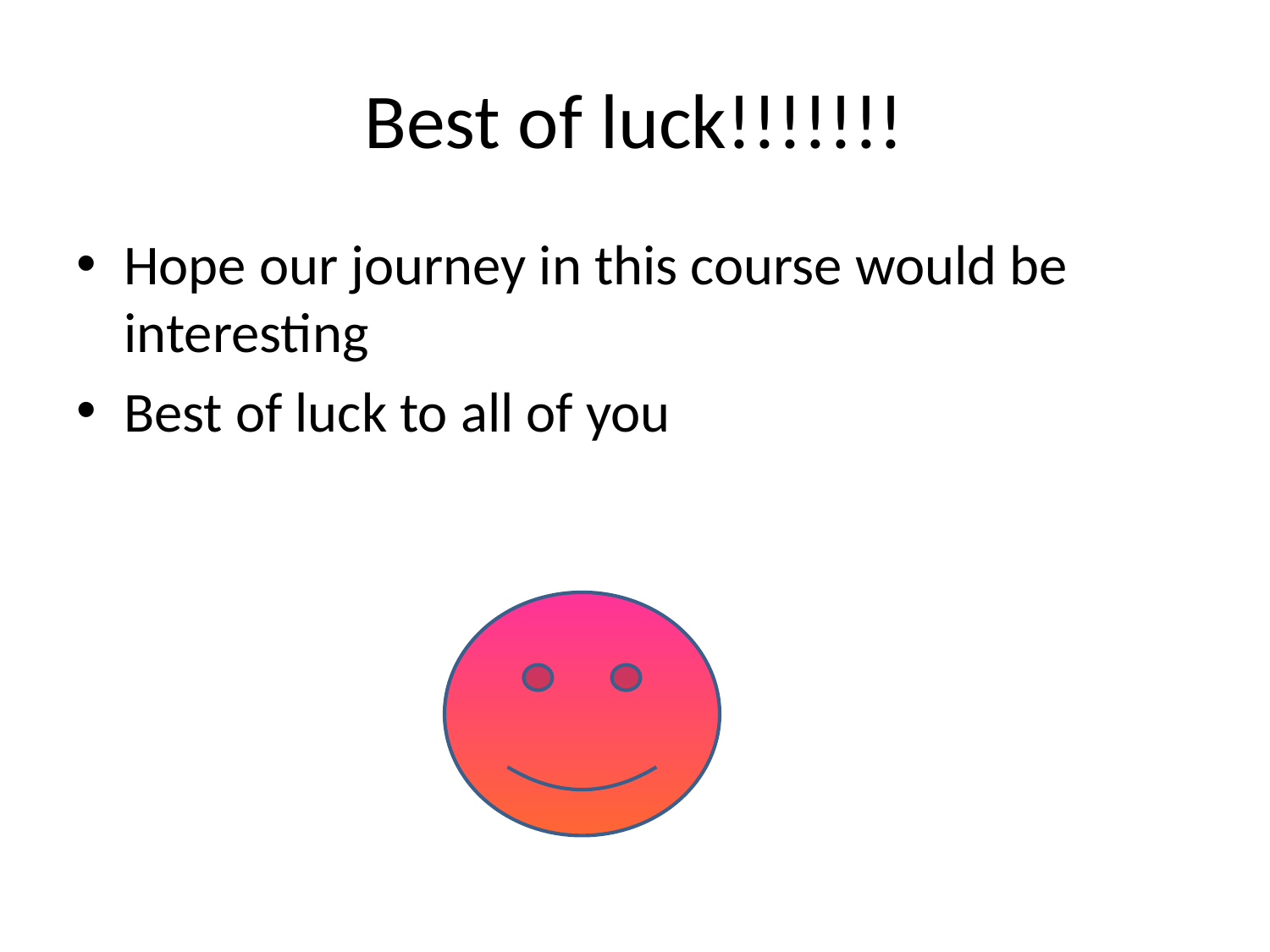

# Best of luck!!!!!!!
Hope our journey in this course would be interesting
Best of luck to all of you